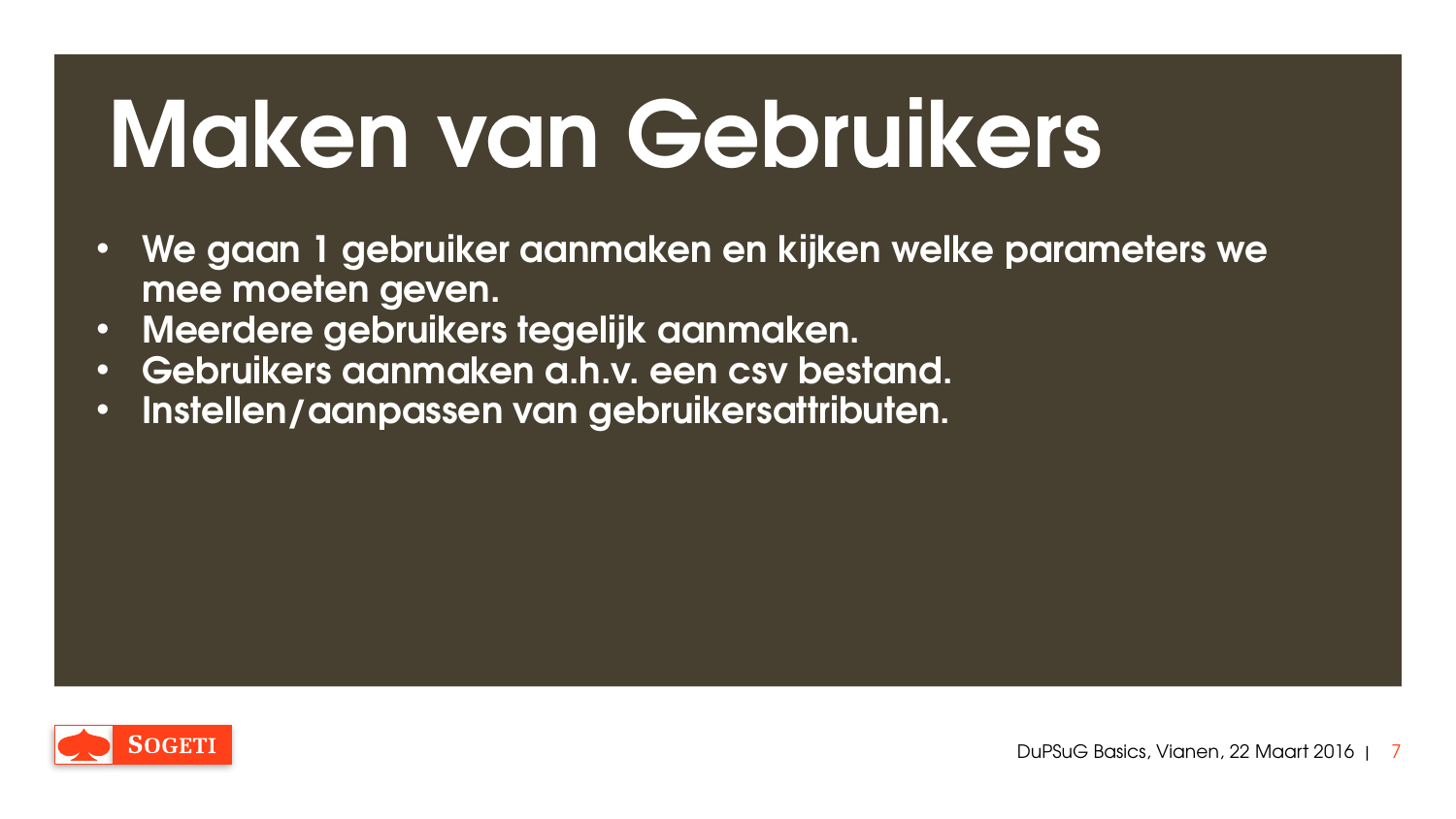

# Maken van Gebruikers
We gaan 1 gebruiker aanmaken en kijken welke parameters we mee moeten geven.
Meerdere gebruikers tegelijk aanmaken.
Gebruikers aanmaken a.h.v. een csv bestand.
Instellen/aanpassen van gebruikersattributen.
DuPSuG Basics, Vianen, 22 Maart 2016
7